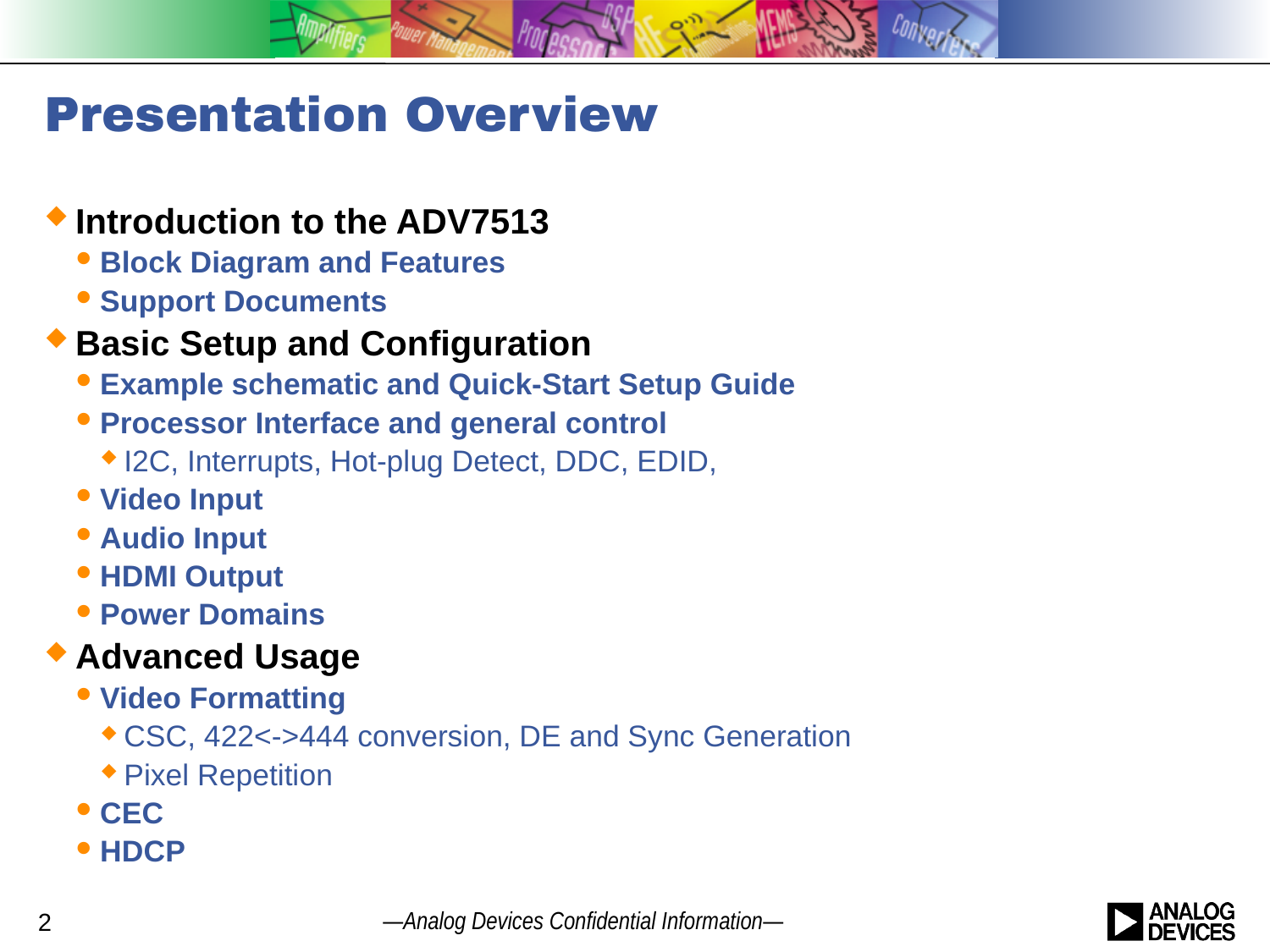

# Presentation Overview
Introduction to the ADV7513
Block Diagram and Features
Support Documents
Basic Setup and Configuration
Example schematic and Quick-Start Setup Guide
Processor Interface and general control
I2C, Interrupts, Hot-plug Detect, DDC, EDID,
Video Input
Audio Input
HDMI Output
Power Domains
Advanced Usage
Video Formatting
CSC, 422<->444 conversion, DE and Sync Generation
Pixel Repetition
CEC
HDCP
2